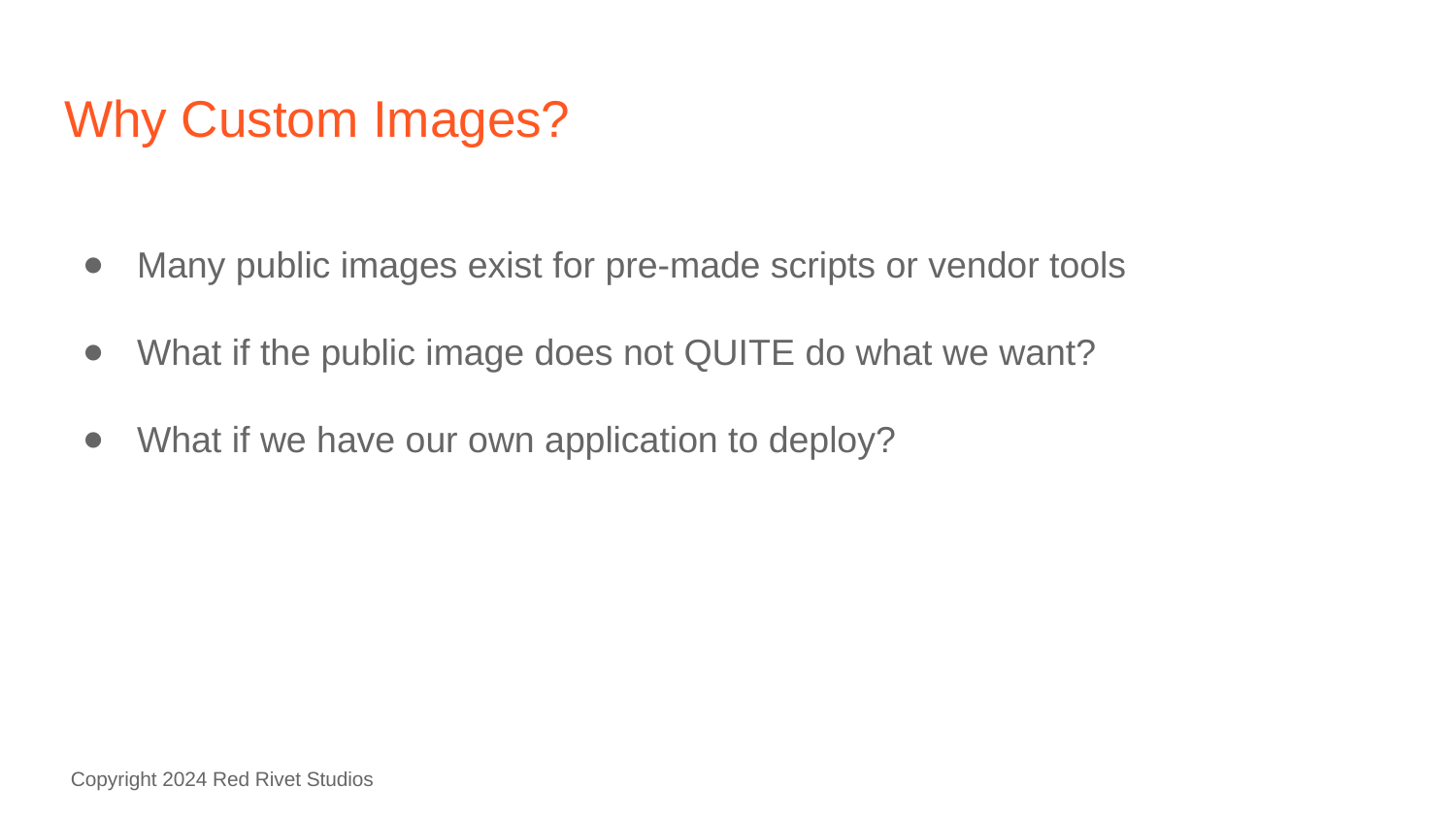

# Why Custom Images?
Many public images exist for pre-made scripts or vendor tools
What if the public image does not QUITE do what we want?
What if we have our own application to deploy?